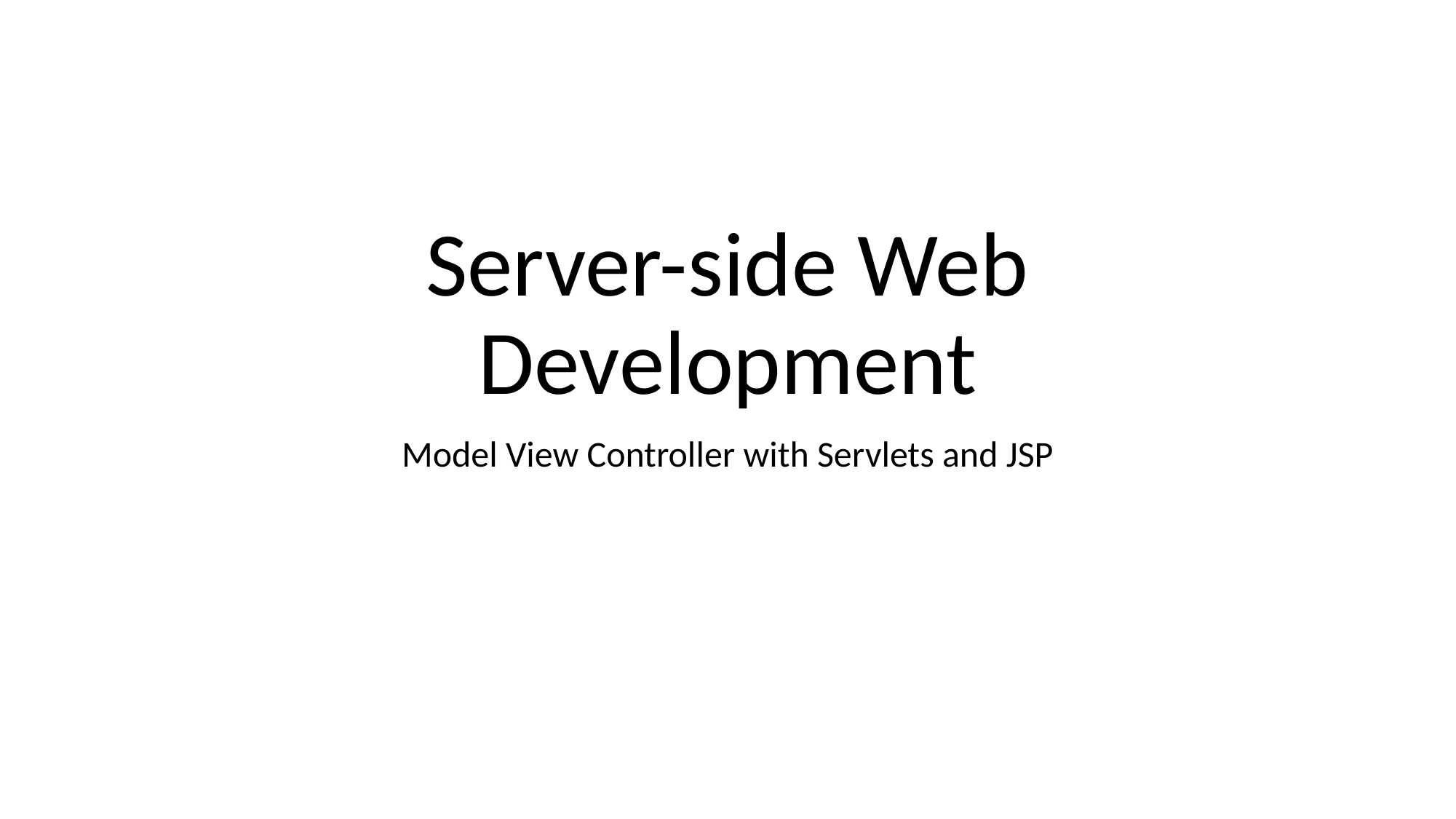

# Server-side Web Development
Model View Controller with Servlets and JSP